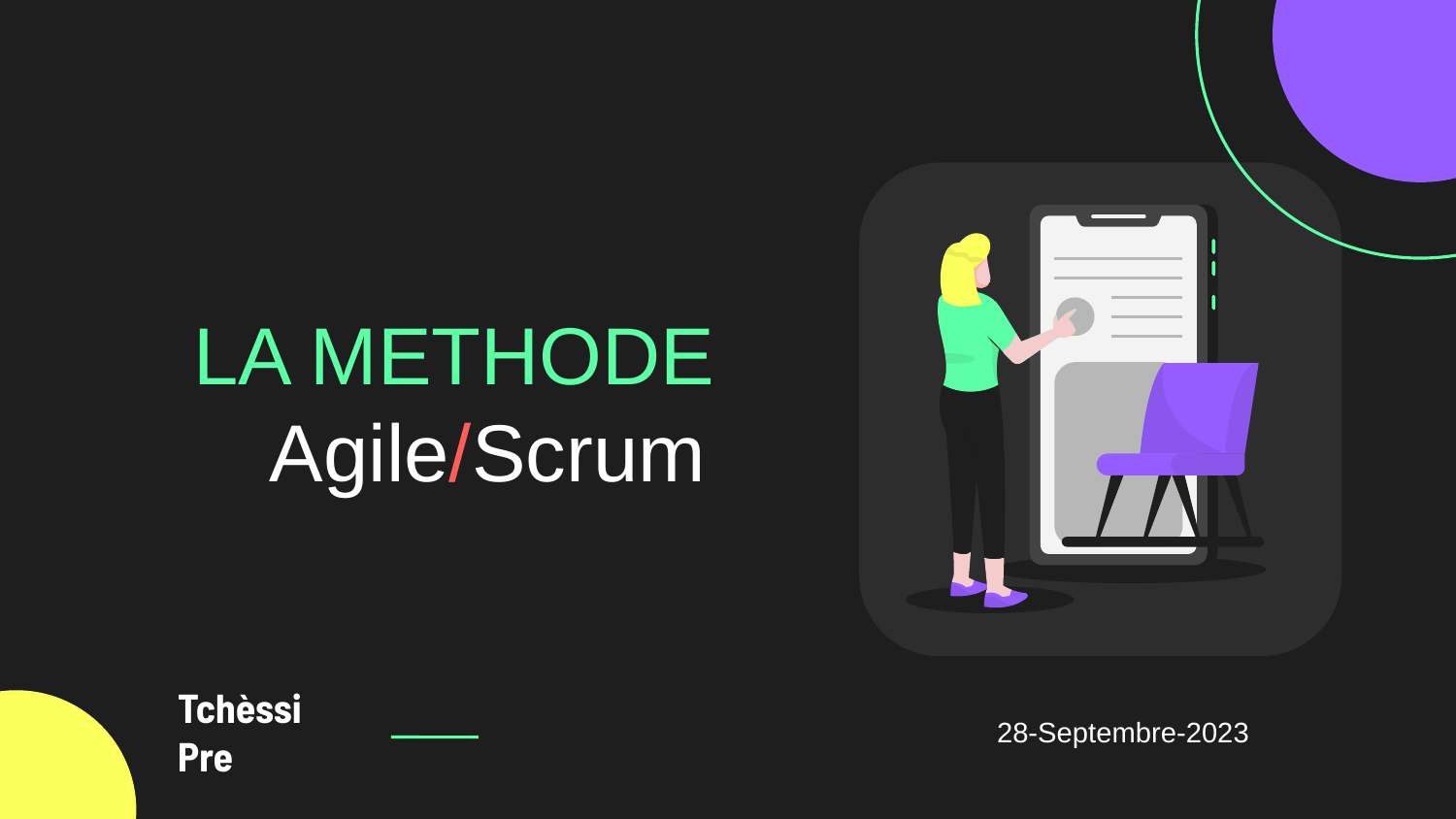

# LA METHODE    Agile/Scrum

Tchèssi Pre
28-Septembre-2023